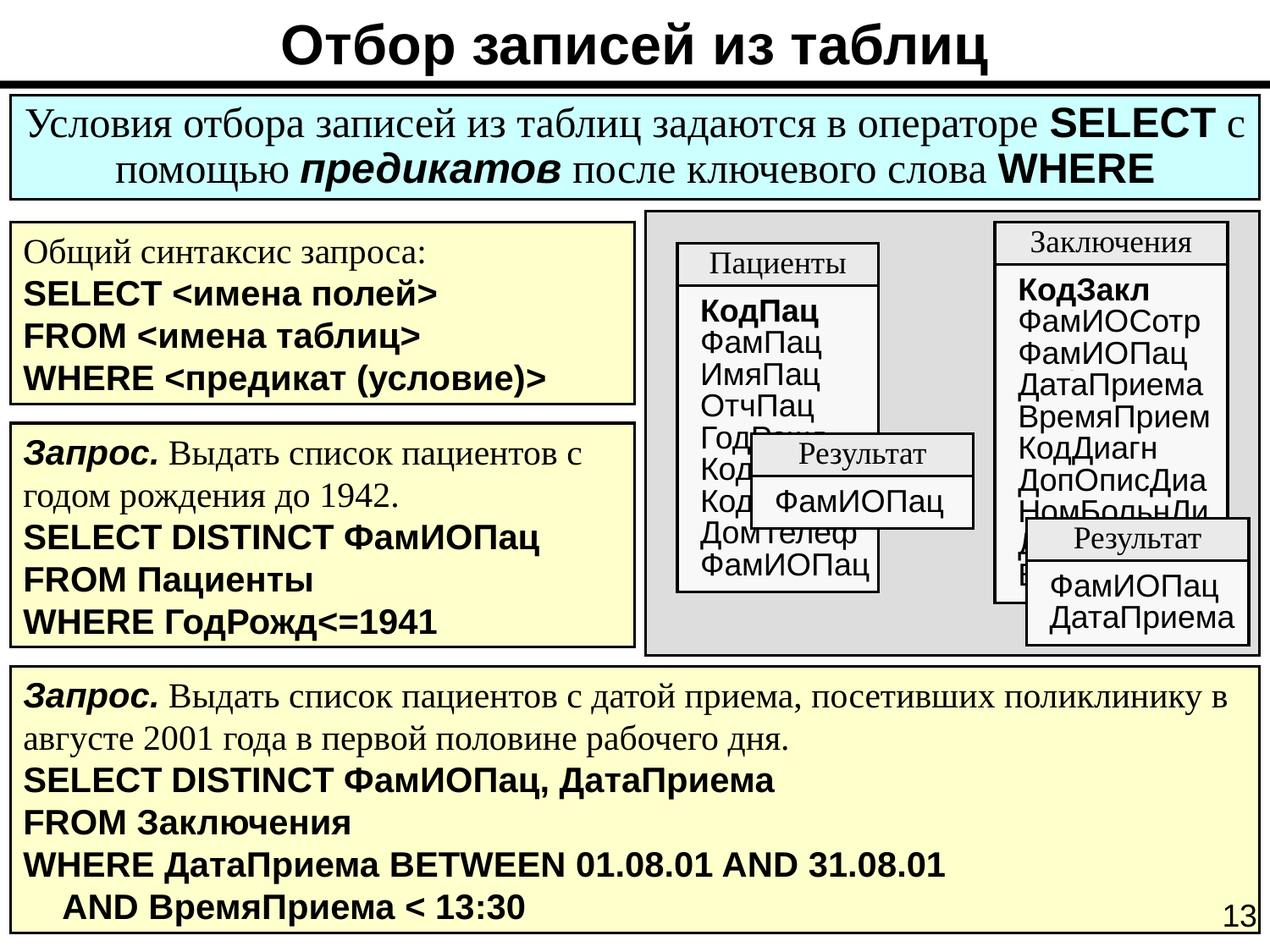

Отбор записей из таблиц

Условия отбора записей из таблиц задаются в операторе SELECT с помощью предикатов после ключевого слова WHERE

Общий синтаксис запроса:
SELECT <имена полей>
FROM <имена таблиц>
WHERE <предикат (условие)>

Заключения
КодЗакл
Сотрудник
ФамИОСотр
Пациент
ФамИОПац
ДатаПриема
ВремяПрием
Диагноз
КодДиагн
ДопОписДиа
НомБольнЛи
ДатаСледПр
ВрСледПрие

Пациенты
КодПац
ФамПац
ИмяПац
ОтчПац
ГодРожд
СоцПолож
КодСоцПол
Участок
КодАдреса
ДомТелеф
ФамИОПац
Запрос. Выдать список пациентов с годом рождения до 1942.
SELECT DISTINCT ФамИОПац
FROM Пациенты
WHERE ГодРожд<=1941

Результат
ФамИОПац

Результат
ФамИОПац
ДатаПриема
Запрос. Выдать список пациентов с датой приема, посетивших поликлинику в августе 2001 года в первой половине рабочего дня.
SELECT DISTINCT ФамИОПац, ДатаПриема
FROM Заключения
WHERE ДатаПриема BETWEEN 01.08.01 AND 31.08.01
    AND ВремяПриема < 13:30
13